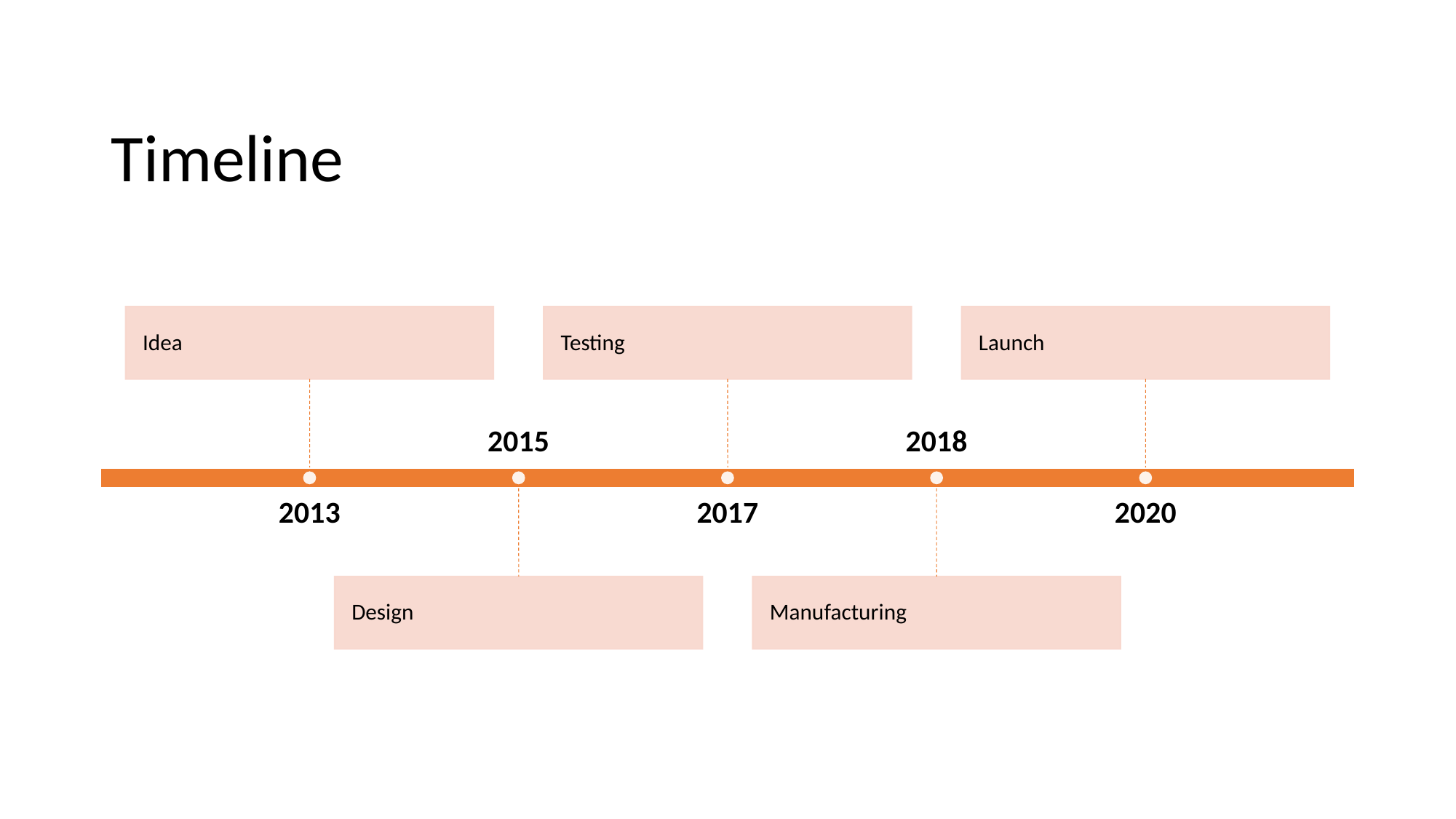

# Timeline
2013
Idea
2015
Design
2017
Testing
2018
Manufacturing
2020
Launch